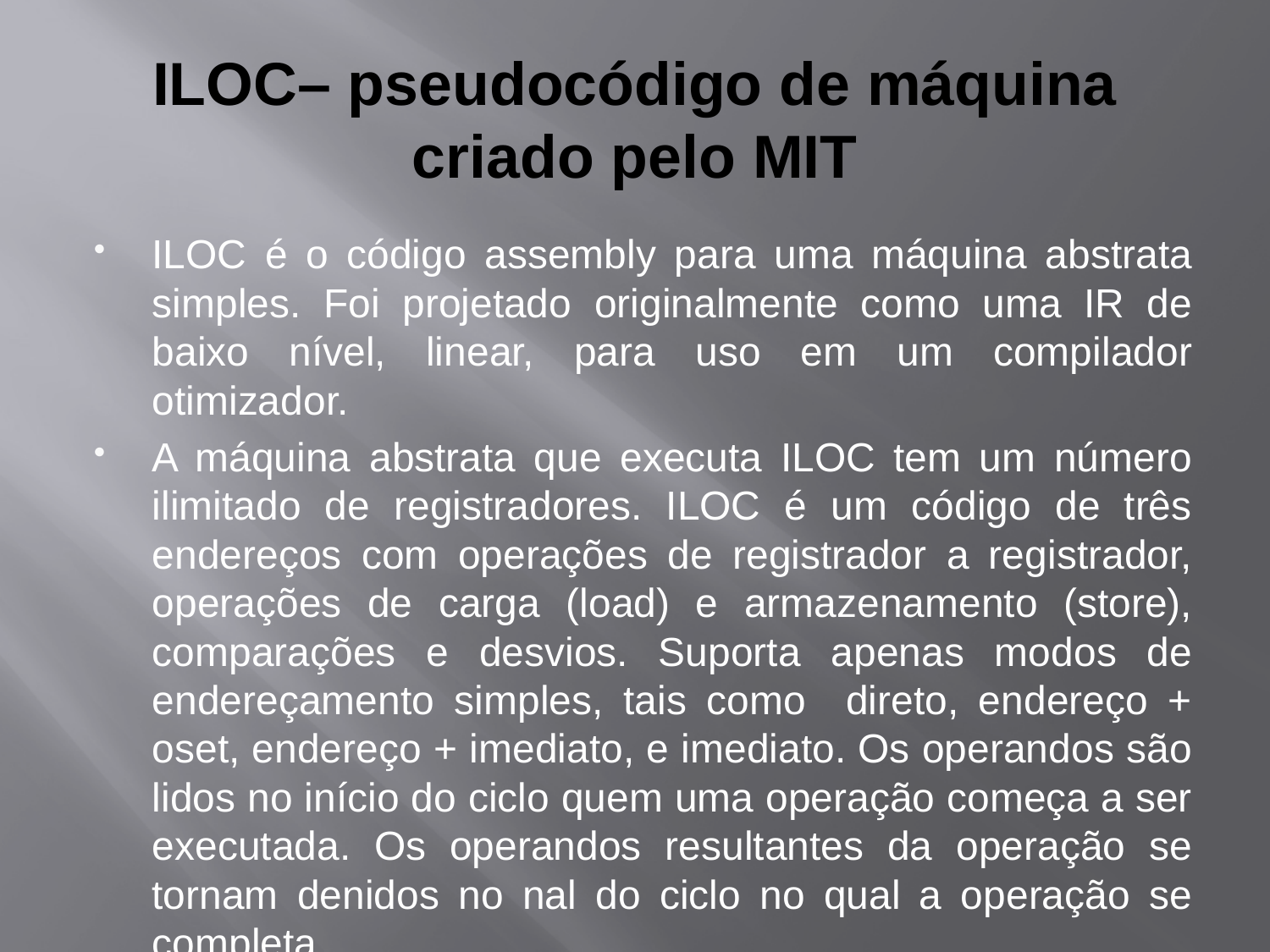

# ILOC– pseudocódigo de máquina criado pelo MIT
ILOC é o código assembly para uma máquina abstrata simples. Foi projetado originalmente como uma IR de baixo nível, linear, para uso em um compilador otimizador.
A máquina abstrata que executa ILOC tem um número ilimitado de registradores. ILOC é um código de três endereços com operações de registrador a registrador, operações de carga (load) e armazenamento (store), comparações e desvios. Suporta apenas modos de endereçamento simples, tais como  direto, endereço + oset, endereço + imediato, e imediato. Os operandos são lidos no início do ciclo quem uma operação começa a ser executada. Os operandos resultantes da operação se tornam denidos no nal do ciclo no qual a operação se completa.